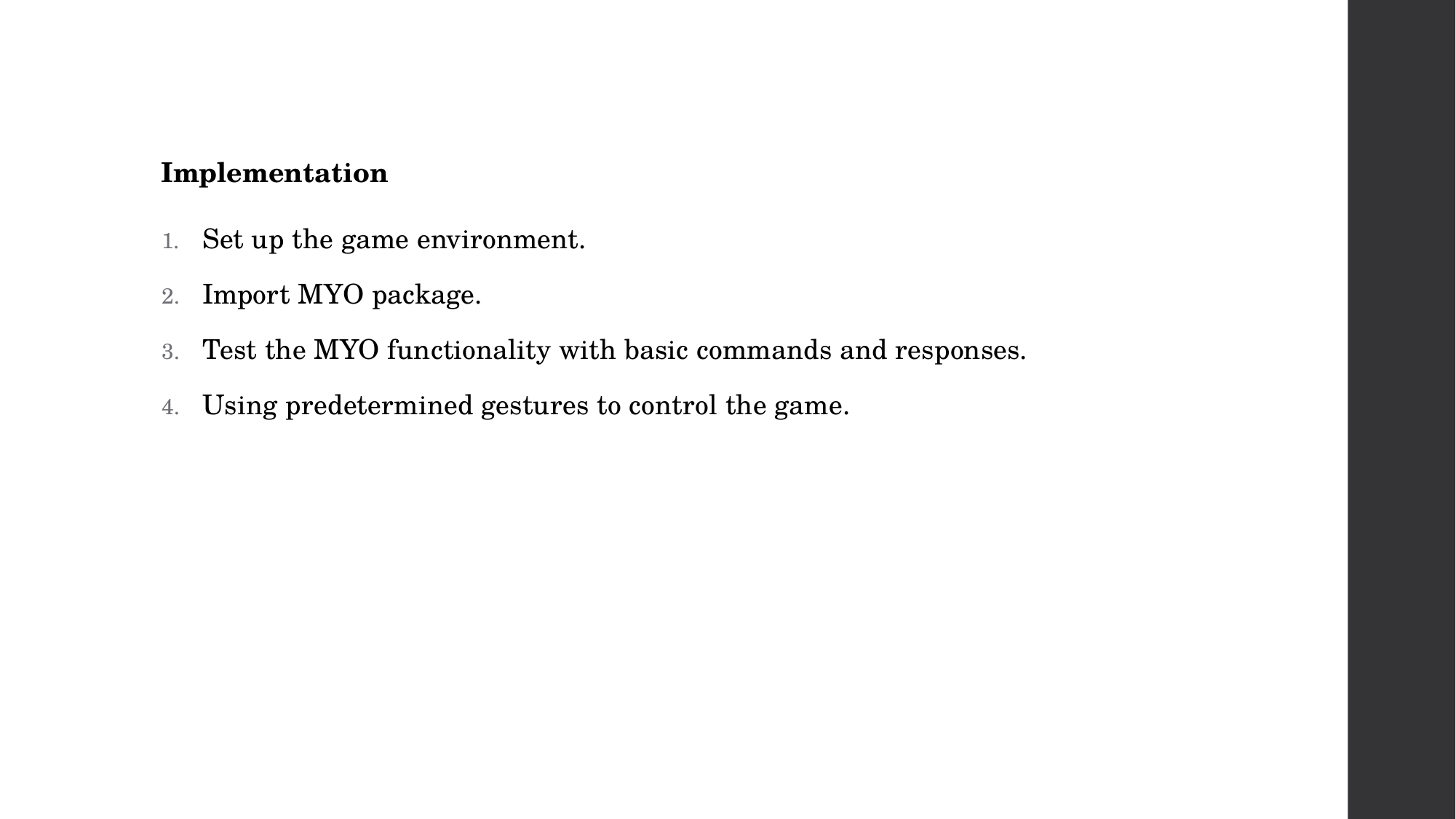

#
Implementation
Set up the game environment.
Import MYO package.
Test the MYO functionality with basic commands and responses.
Using predetermined gestures to control the game.